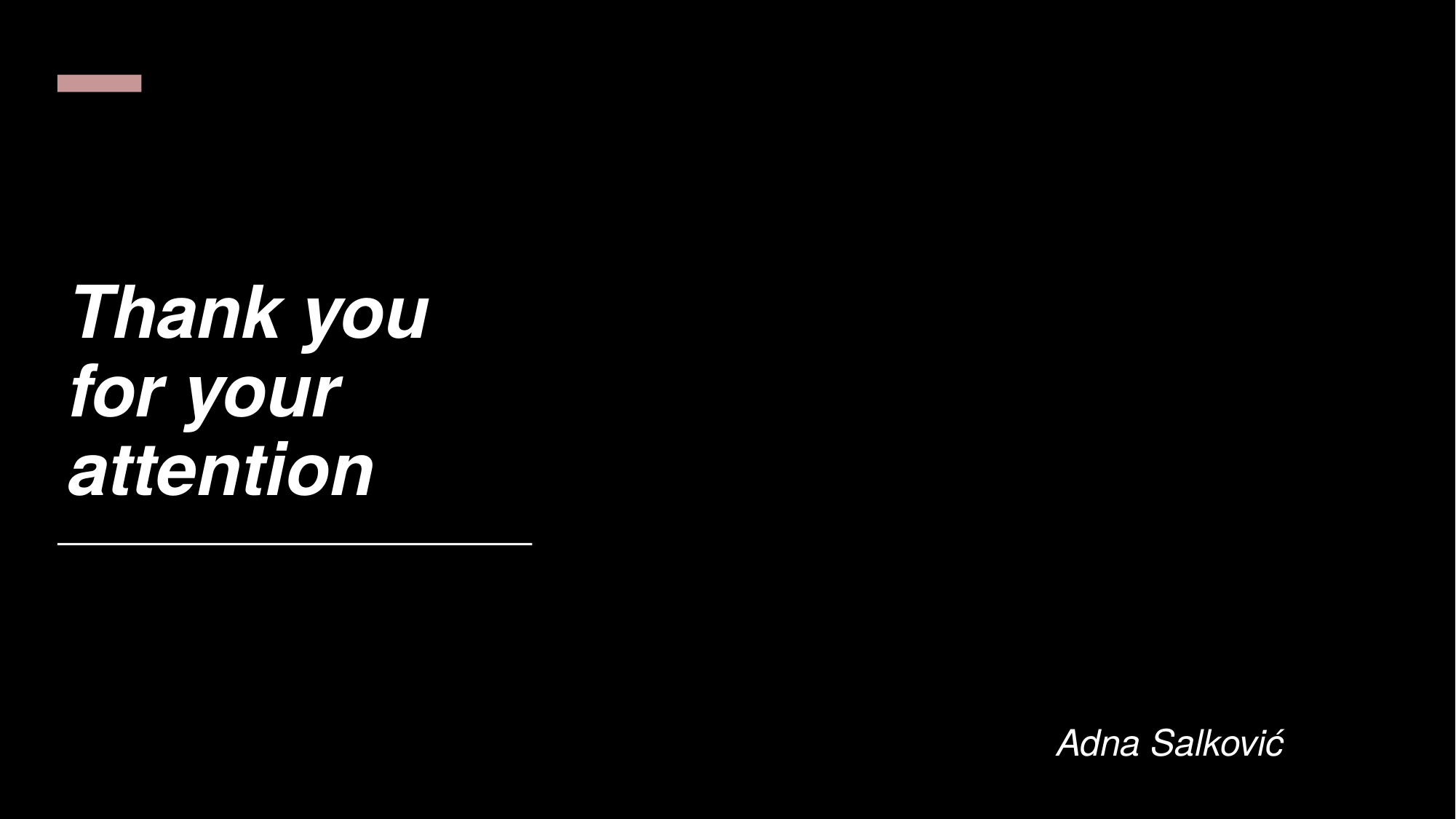

# Thank you for your attention

Adna Salković